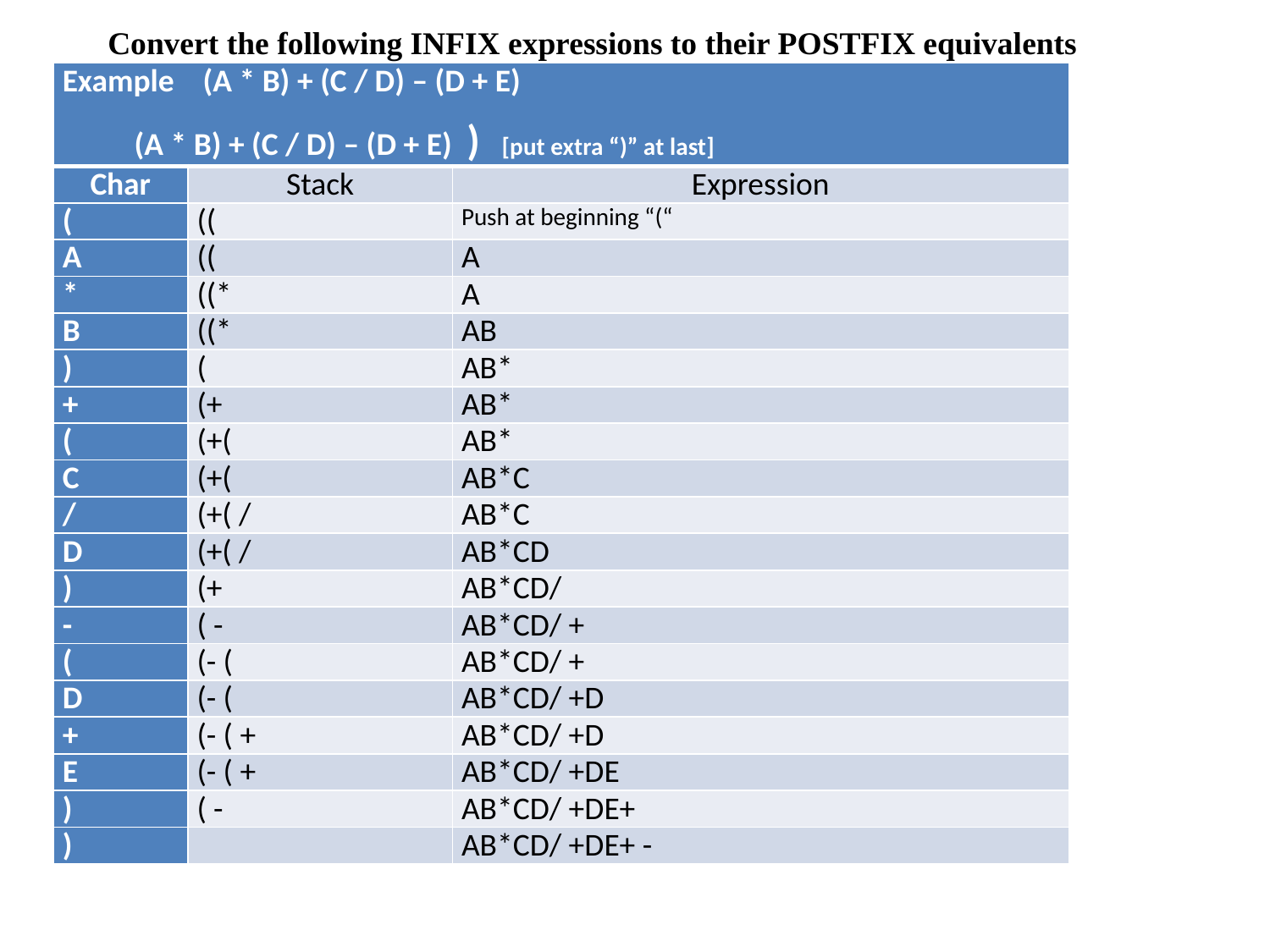

Convert the following INFIX expressions to their POSTFIX equivalents
| Example (A \* B) + (C / D) – (D + E) (A \* B) + (C / D) – (D + E) ) [put extra “)” at last] |  |  |
| --- | --- | --- |
| Char | Stack | Expression |
| ( | (( | Push at beginning “(“ |
| A | (( | A |
| \* | ((\* | A |
| B | ((\* | AB |
| ) | ( | AB\* |
| + | (+ | AB\* |
| ( | (+( | AB\* |
| C | (+( | AB\*C |
| / | (+( / | AB\*C |
| D | (+( / | AB\*CD |
| ) | (+ | AB\*CD/ |
| - | ( - | AB\*CD/ + |
| ( | (- ( | AB\*CD/ + |
| D | (- ( | AB\*CD/ +D |
| + | (- ( + | AB\*CD/ +D |
| E | (- ( + | AB\*CD/ +DE |
| ) | ( - | AB\*CD/ +DE+ |
| ) |  | AB\*CD/ +DE+ - |